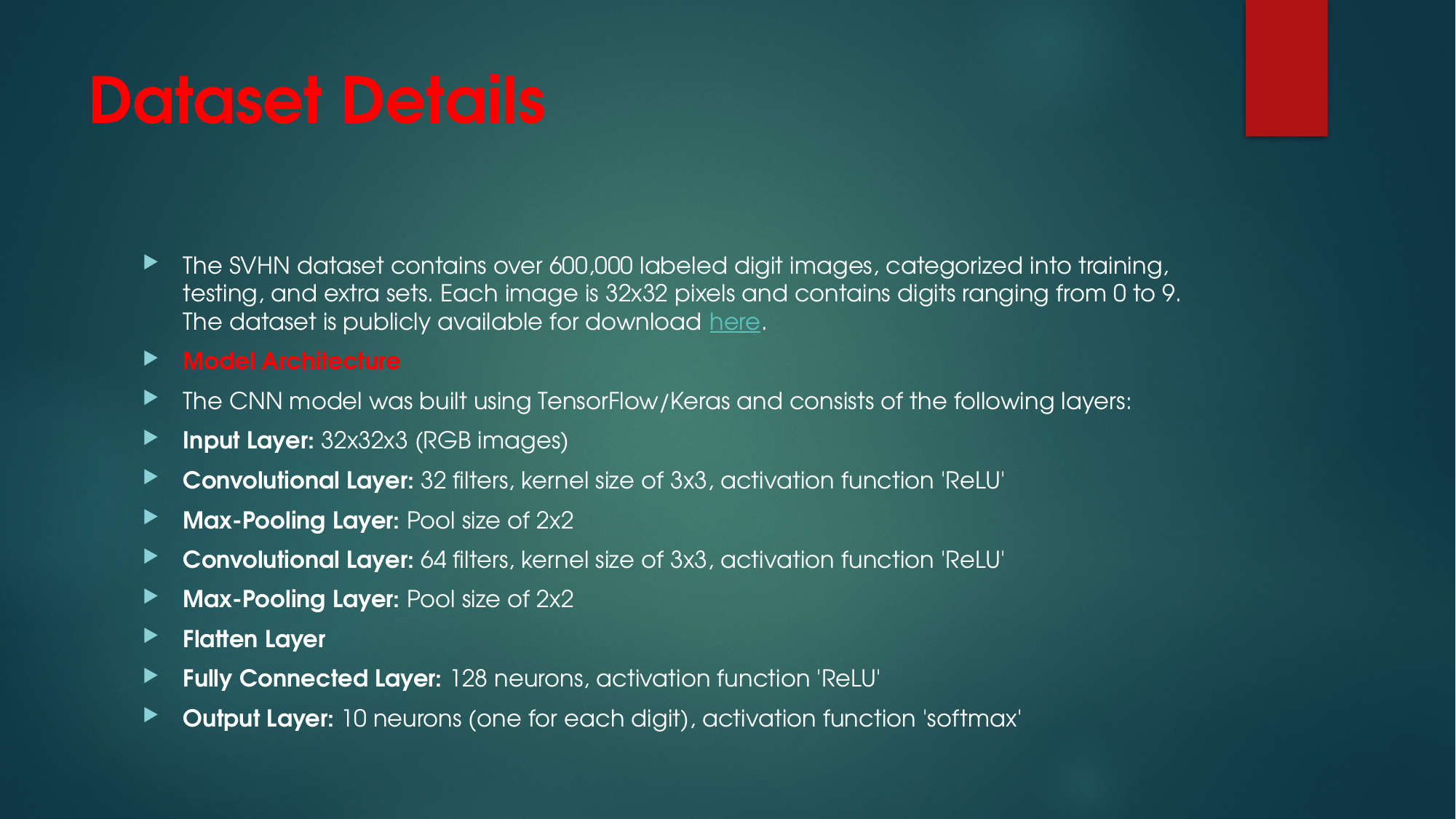

# Dataset Details
The SVHN dataset contains over 600,000 labeled digit images, categorized into training, testing, and extra sets. Each image is 32x32 pixels and contains digits ranging from 0 to 9. The dataset is publicly available for download here.
Model Architecture
The CNN model was built using TensorFlow/Keras and consists of the following layers:
Input Layer: 32x32x3 (RGB images)
Convolutional Layer: 32 filters, kernel size of 3x3, activation function 'ReLU'
Max-Pooling Layer: Pool size of 2x2
Convolutional Layer: 64 filters, kernel size of 3x3, activation function 'ReLU'
Max-Pooling Layer: Pool size of 2x2
Flatten Layer
Fully Connected Layer: 128 neurons, activation function 'ReLU'
Output Layer: 10 neurons (one for each digit), activation function 'softmax'